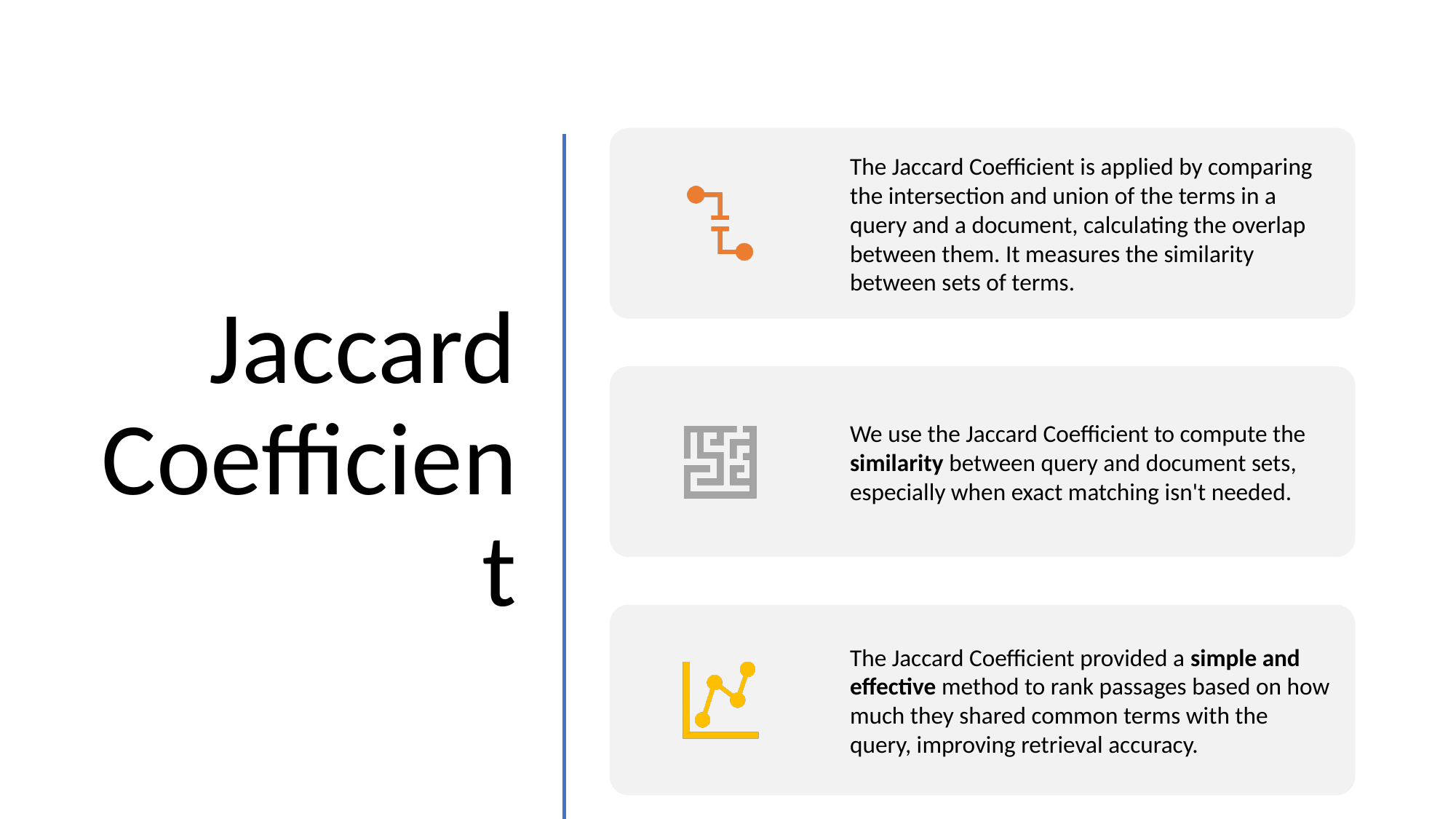

# Jaccard Coefficient
The Jaccard Coefficient is applied by comparing the intersection and union of the terms in a query and a document, calculating the overlap between them. It measures the similarity between sets of terms.
We use the Jaccard Coefficient to compute the similarity between query and document sets, especially when exact matching isn't needed.
The Jaccard Coefficient provided a simple and effective method to rank passages based on how much they shared common terms with the query, improving retrieval accuracy.